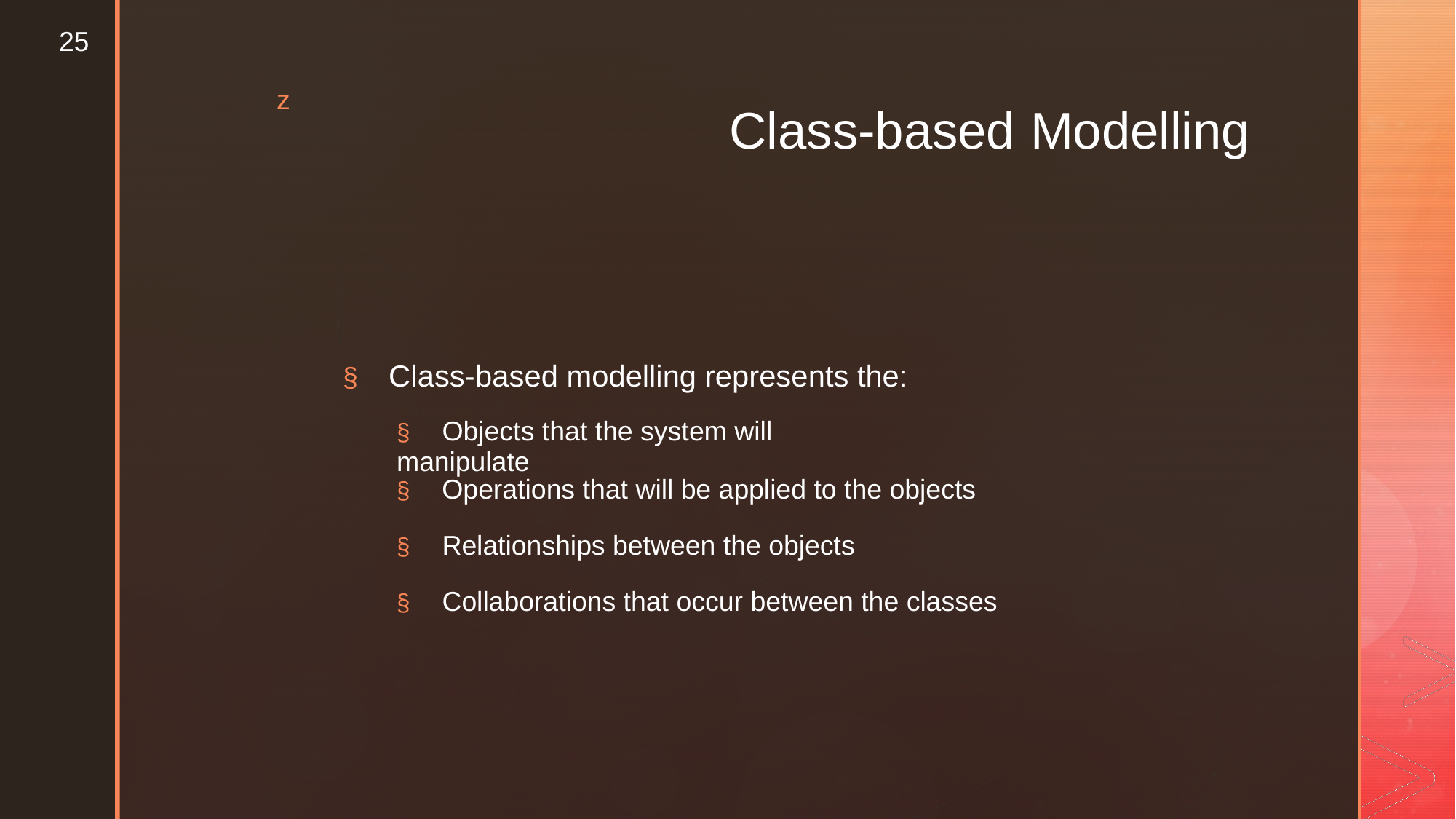

25
z
Class-based
Modelling

§    Class-based modelling represents the:
§     Objects that the system will manipulate
§     Operations that will be applied to the objects
§     Relationships between the objects
§     Collaborations that occur between the classes